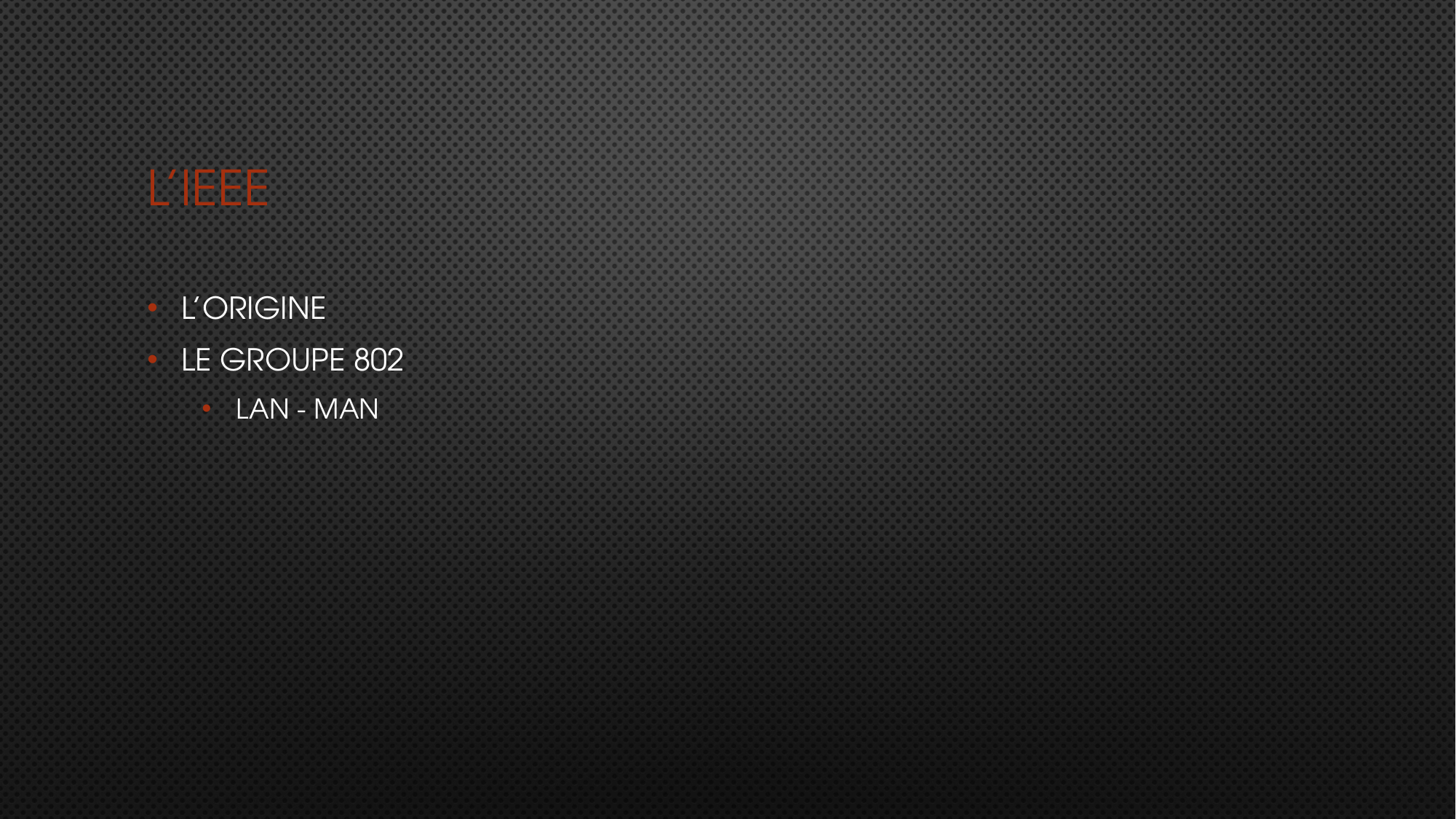

# L’IEEE
L’ORIGINE
Le groupe 802
LAN - MAN